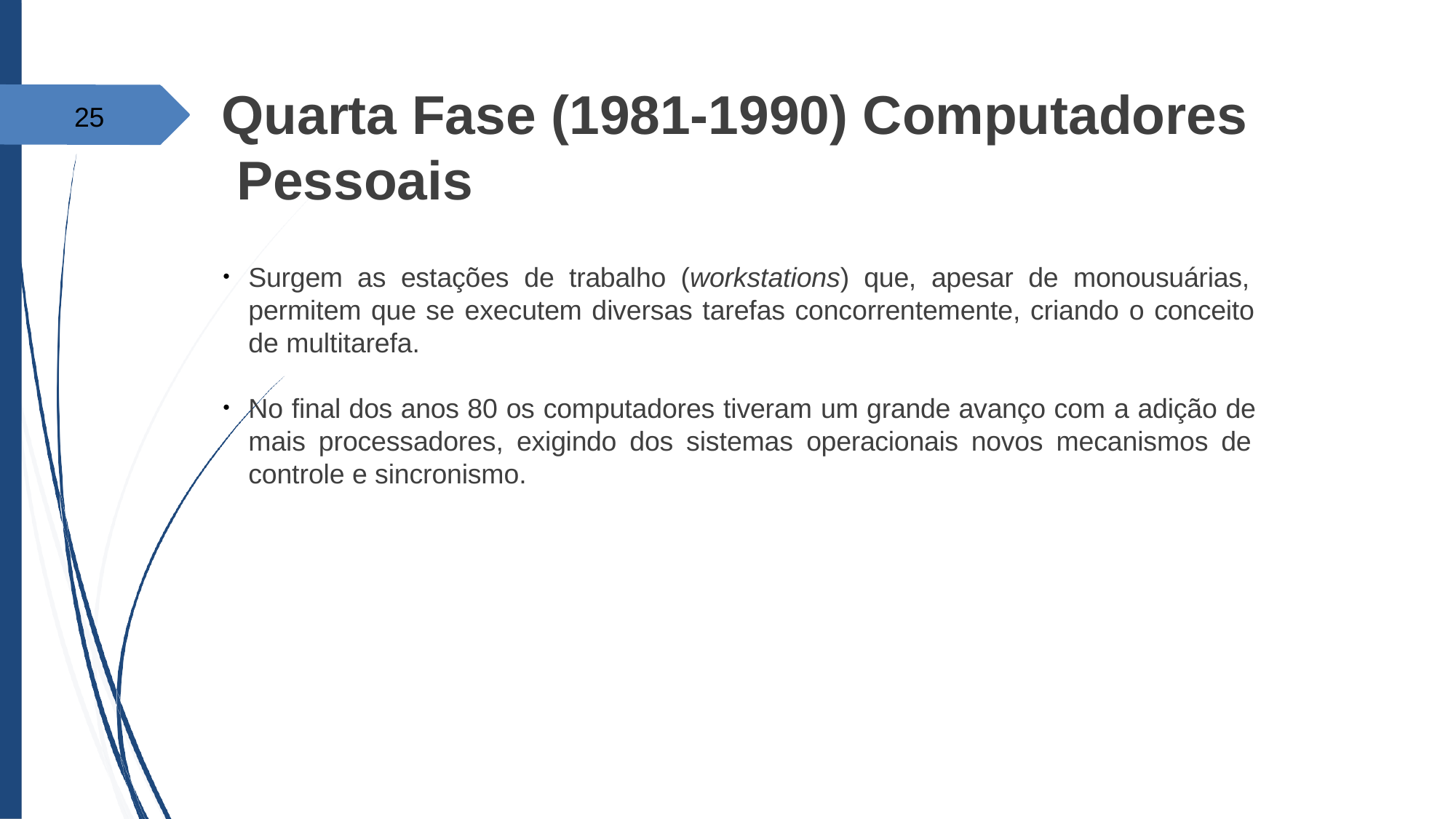

# Quarta Fase (1981-1990) Computadores  Pessoais
25
Surgem as estações de trabalho (workstations) que, apesar de monousuárias,  permitem que se executem diversas tarefas concorrentemente, criando o conceito  de multitarefa.
●
No final dos anos 80 os computadores tiveram um grande avanço com a adição de  mais processadores, exigindo dos sistemas operacionais novos mecanismos de  controle e sincronismo.
●